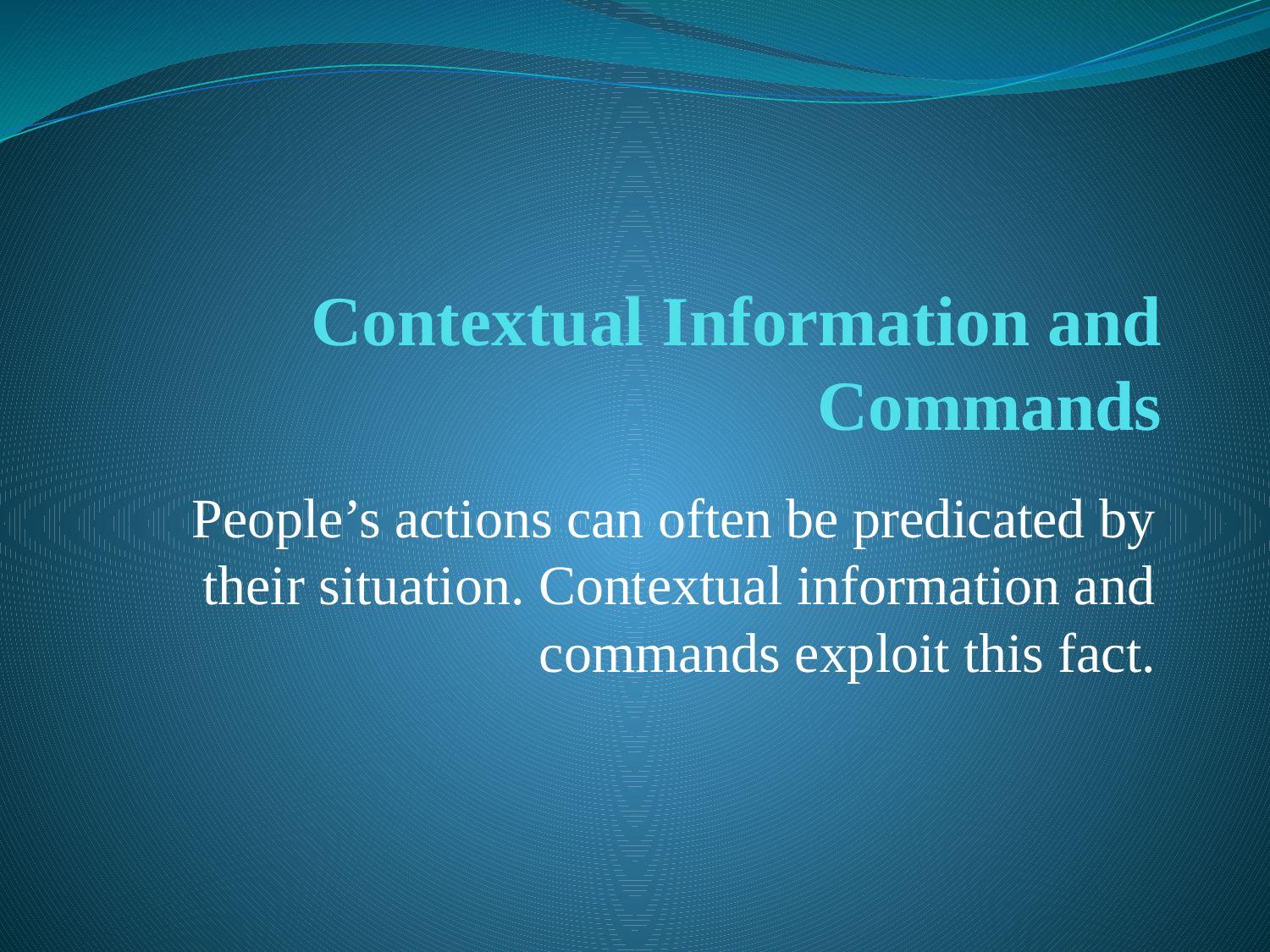

# Contextual Information and Commands
 People’s actions can often be predicated by their situation. Contextual information and commands exploit this fact.